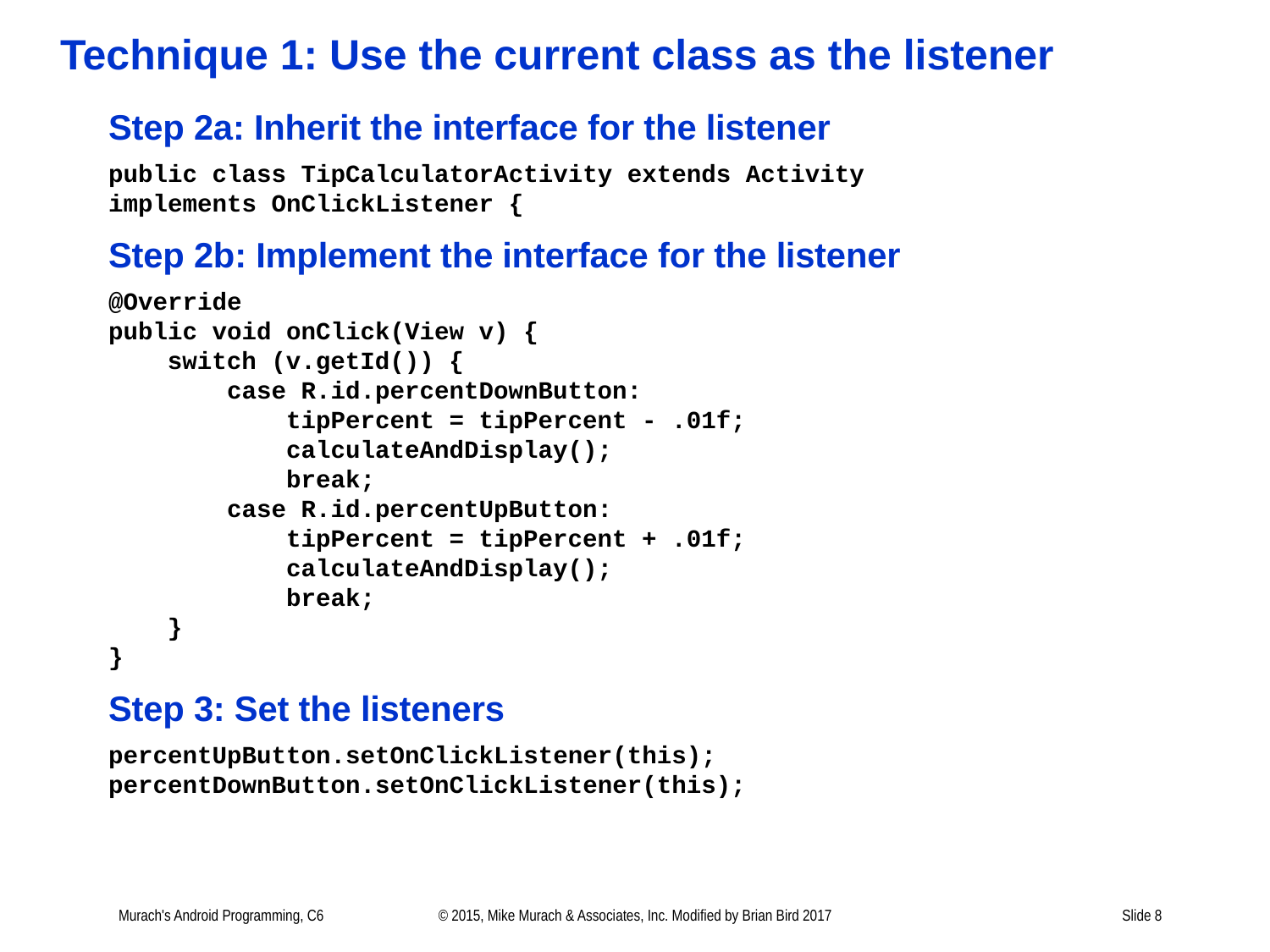

Technique 1: Use the current class as the listener
Step 2a: Inherit the interface for the listener
public class TipCalculatorActivity extends Activity
implements OnClickListener {
Step 2b: Implement the interface for the listener
@Override
public void onClick(View v) {
    switch (v.getId()) {
        case R.id.percentDownButton:
            tipPercent = tipPercent - .01f;
            calculateAndDisplay();
            break;
        case R.id.percentUpButton:
            tipPercent = tipPercent + .01f;
            calculateAndDisplay();
            break;
    }
}
Step 3: Set the listeners
percentUpButton.setOnClickListener(this);
percentDownButton.setOnClickListener(this);
Murach's Android Programming, C6
© 2015, Mike Murach & Associates, Inc. Modified by Brian Bird 2017

Slide 8